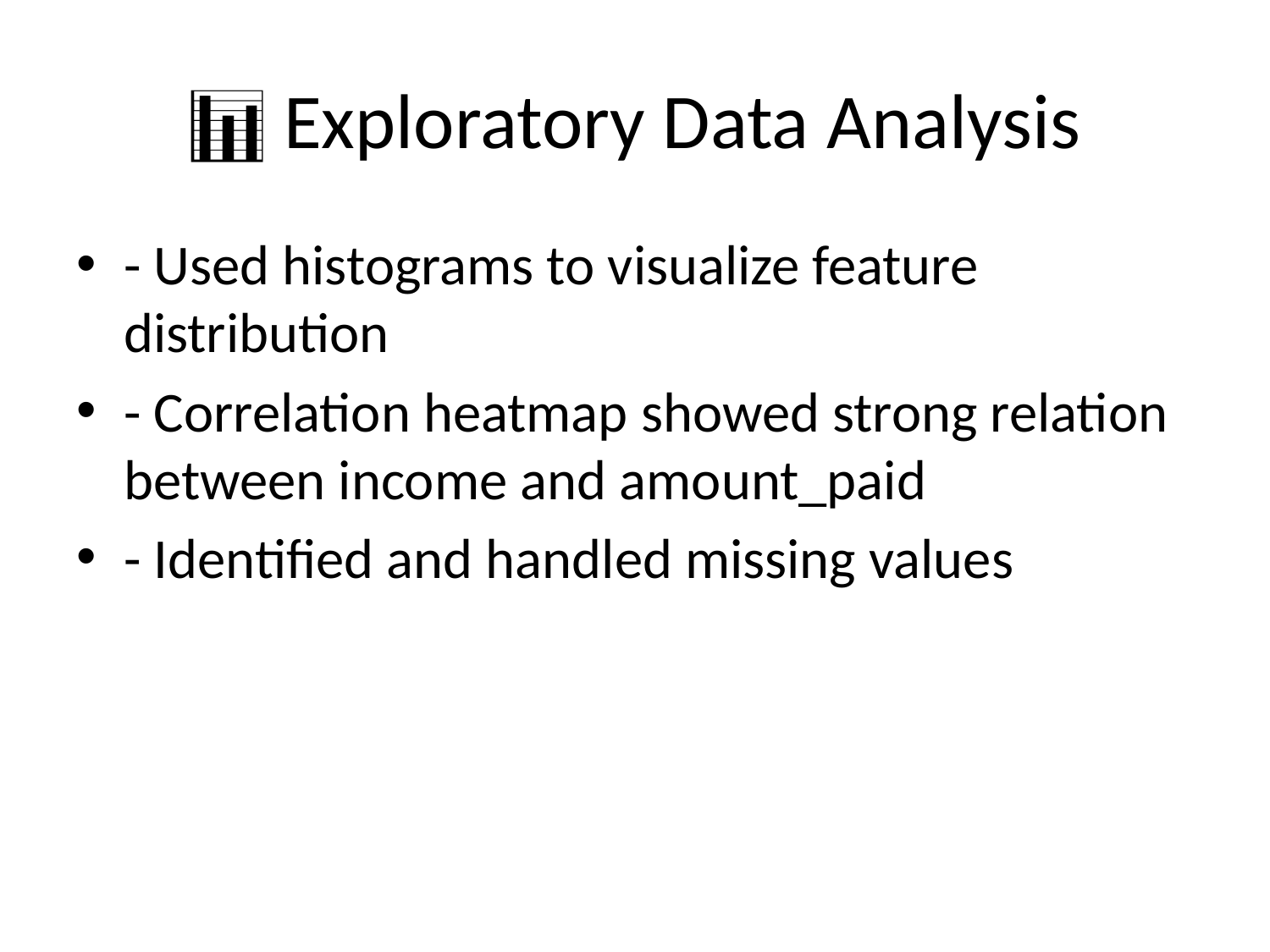

# 📊 Exploratory Data Analysis
- Used histograms to visualize feature distribution
- Correlation heatmap showed strong relation between income and amount_paid
- Identified and handled missing values